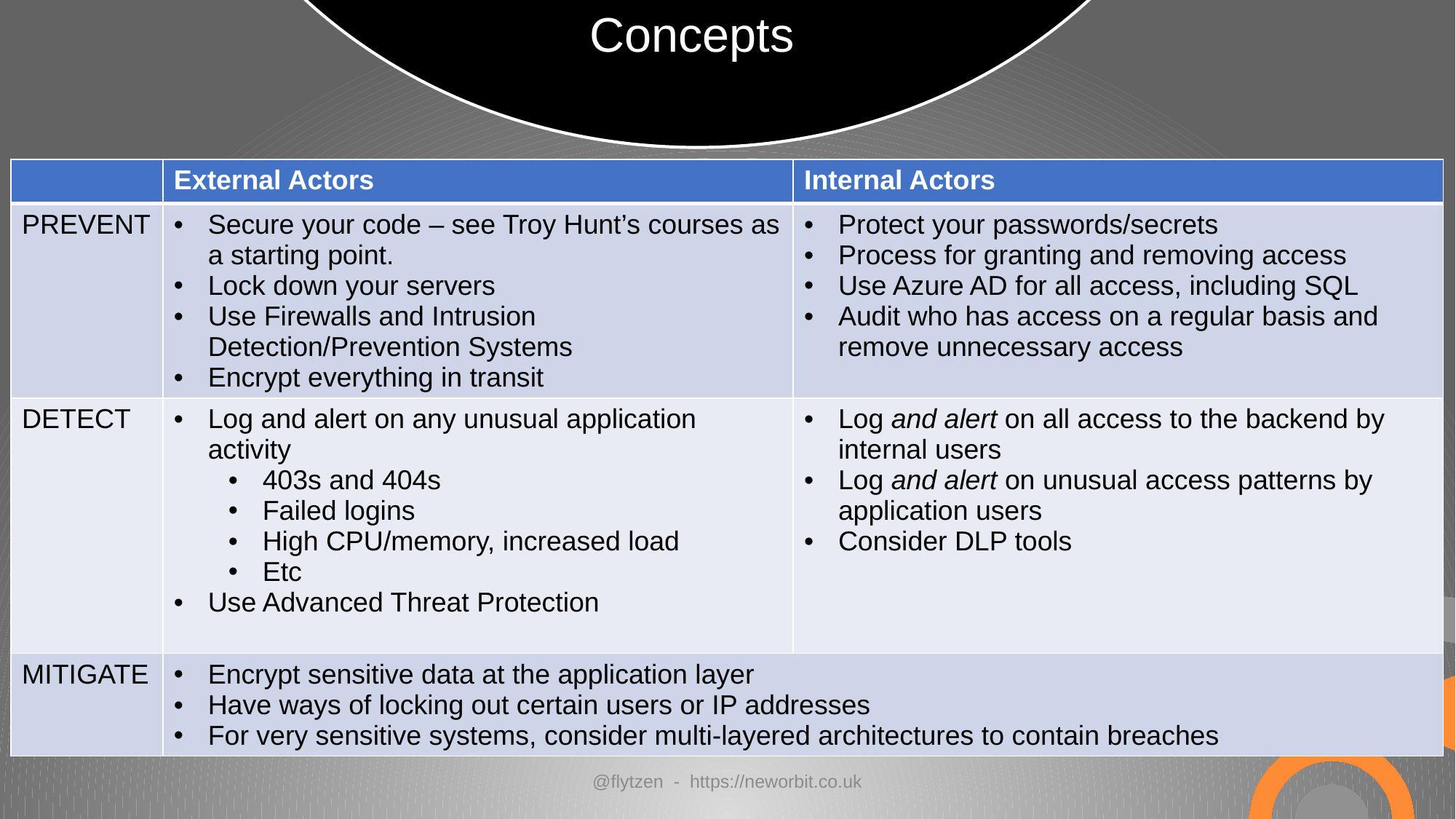

# Concepts
|  | External Actors | Internal Actors |
| --- | --- | --- |
| PREVENT | Secure your code – see Troy Hunt’s courses as a starting point. Lock down your servers Use Firewalls and Intrusion Detection/Prevention Systems Encrypt everything in transit | Protect your passwords/secrets Process for granting and removing access Use Azure AD for all access, including SQL Audit who has access on a regular basis and remove unnecessary access |
| DETECT | Log and alert on any unusual application activity 403s and 404s Failed logins High CPU/memory, increased load Etc Use Advanced Threat Protection | Log and alert on all access to the backend by internal users Log and alert on unusual access patterns by application users Consider DLP tools |
| MITIGATE | Encrypt sensitive data at the application layer Have ways of locking out certain users or IP addresses For very sensitive systems, consider multi-layered architectures to contain breaches |  |
@flytzen  -  https://neworbit.co.uk